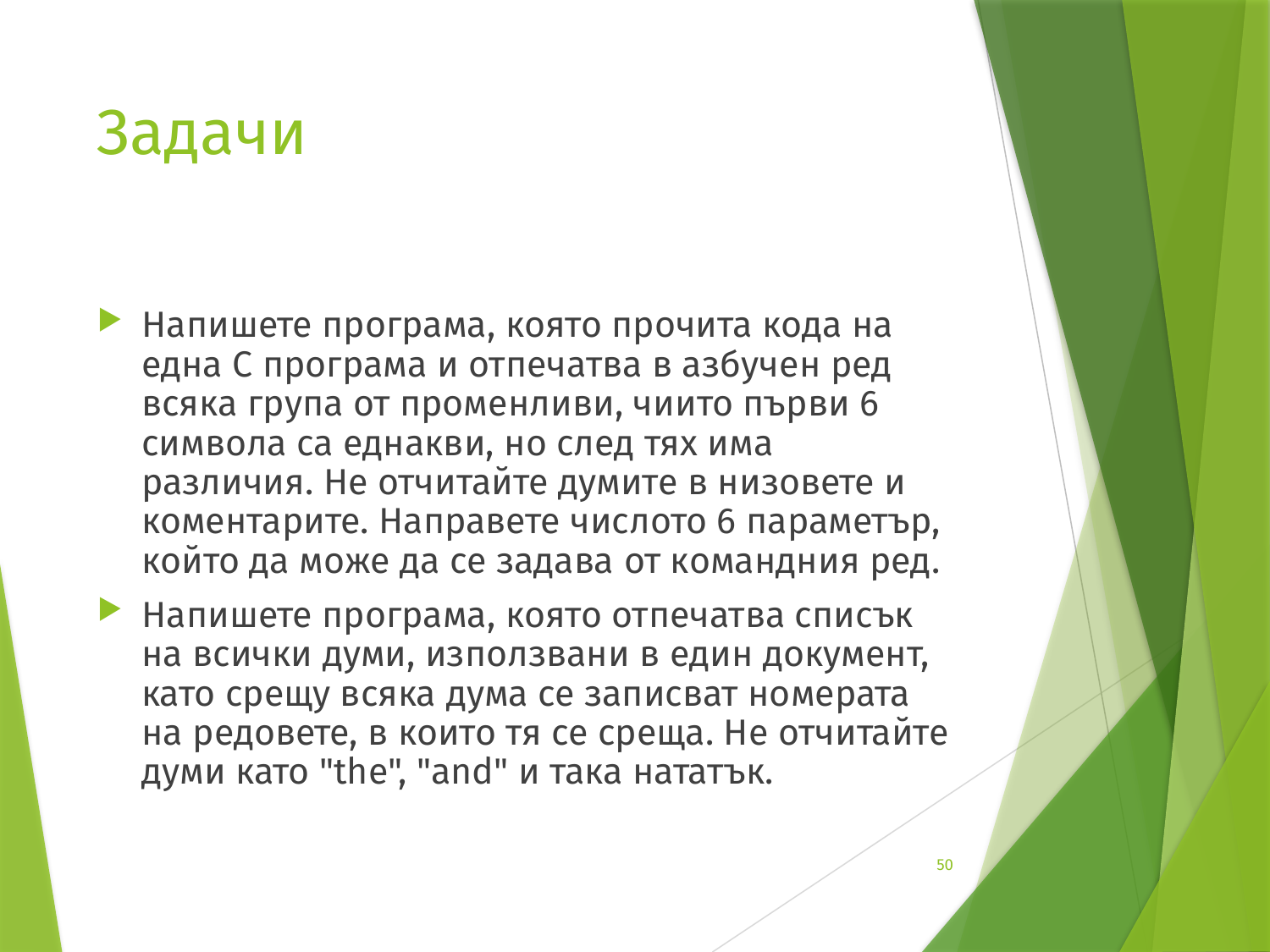

# Задачи
Напишете програма, която прочита кода на една С програма и отпечатва в азбучен ред всяка група от променливи, чиито първи 6 символа са еднакви, но след тях има различия. Не отчитайте думите в низовете и коментарите. Направете числото 6 параметър, който да може да се задава от командния ред.
Напишете програма, която отпечатва списък на всички думи, използвани в един документ, като срещу всяка дума се записват номерата на редовете, в които тя се среща. Не отчитайте думи като "the", "and" и така нататък.
50